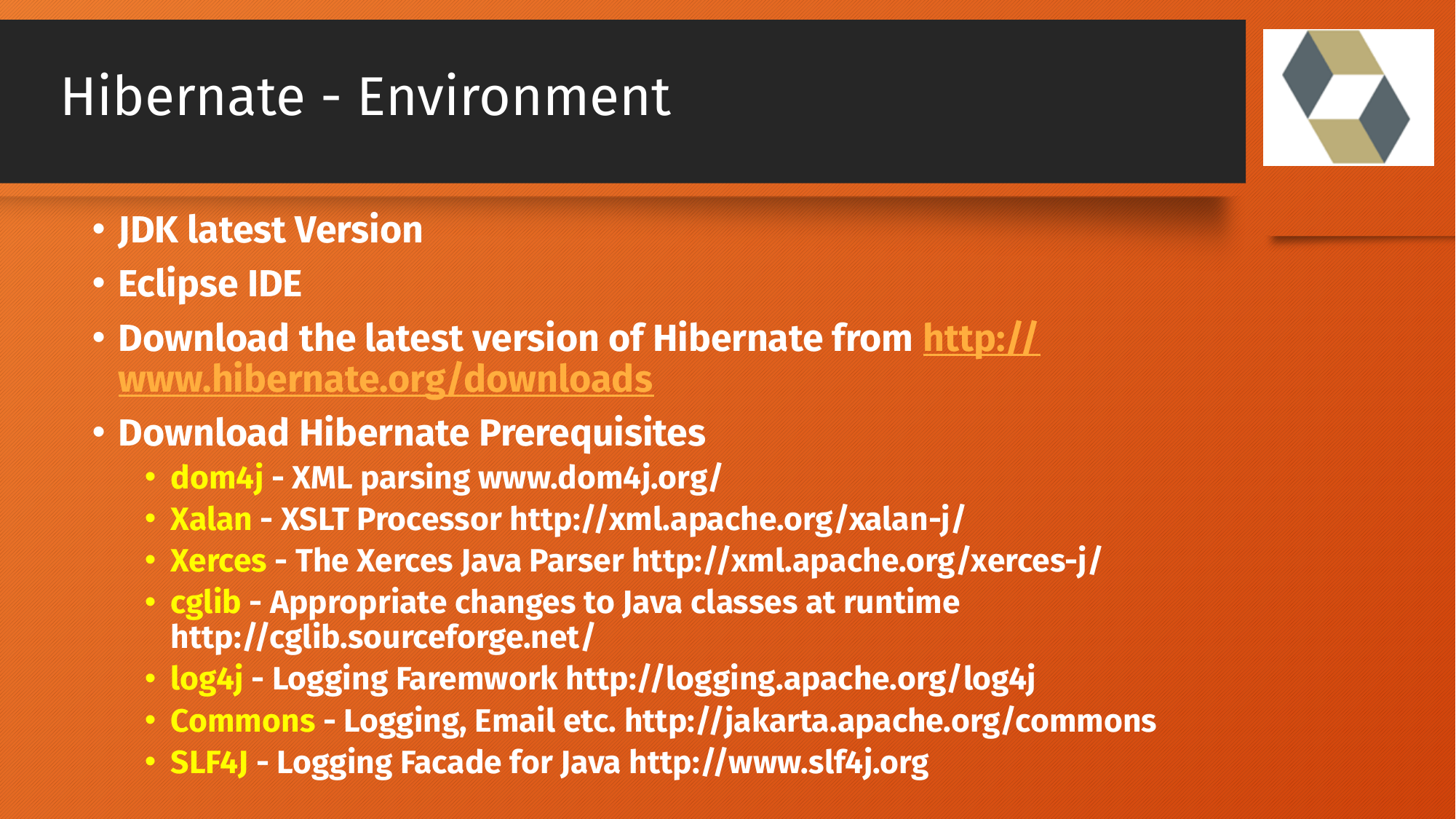

# Hibernate - Environment
JDK latest Version
Eclipse IDE
Download the latest version of Hibernate from http://www.hibernate.org/downloads
Download Hibernate Prerequisites
dom4j - XML parsing www.dom4j.org/
Xalan - XSLT Processor http://xml.apache.org/xalan-j/
Xerces - The Xerces Java Parser http://xml.apache.org/xerces-j/
cglib - Appropriate changes to Java classes at runtime 		       		http://cglib.sourceforge.net/
log4j - Logging Faremwork http://logging.apache.org/log4j
Commons - Logging, Email etc. http://jakarta.apache.org/commons
SLF4J - Logging Facade for Java http://www.slf4j.org